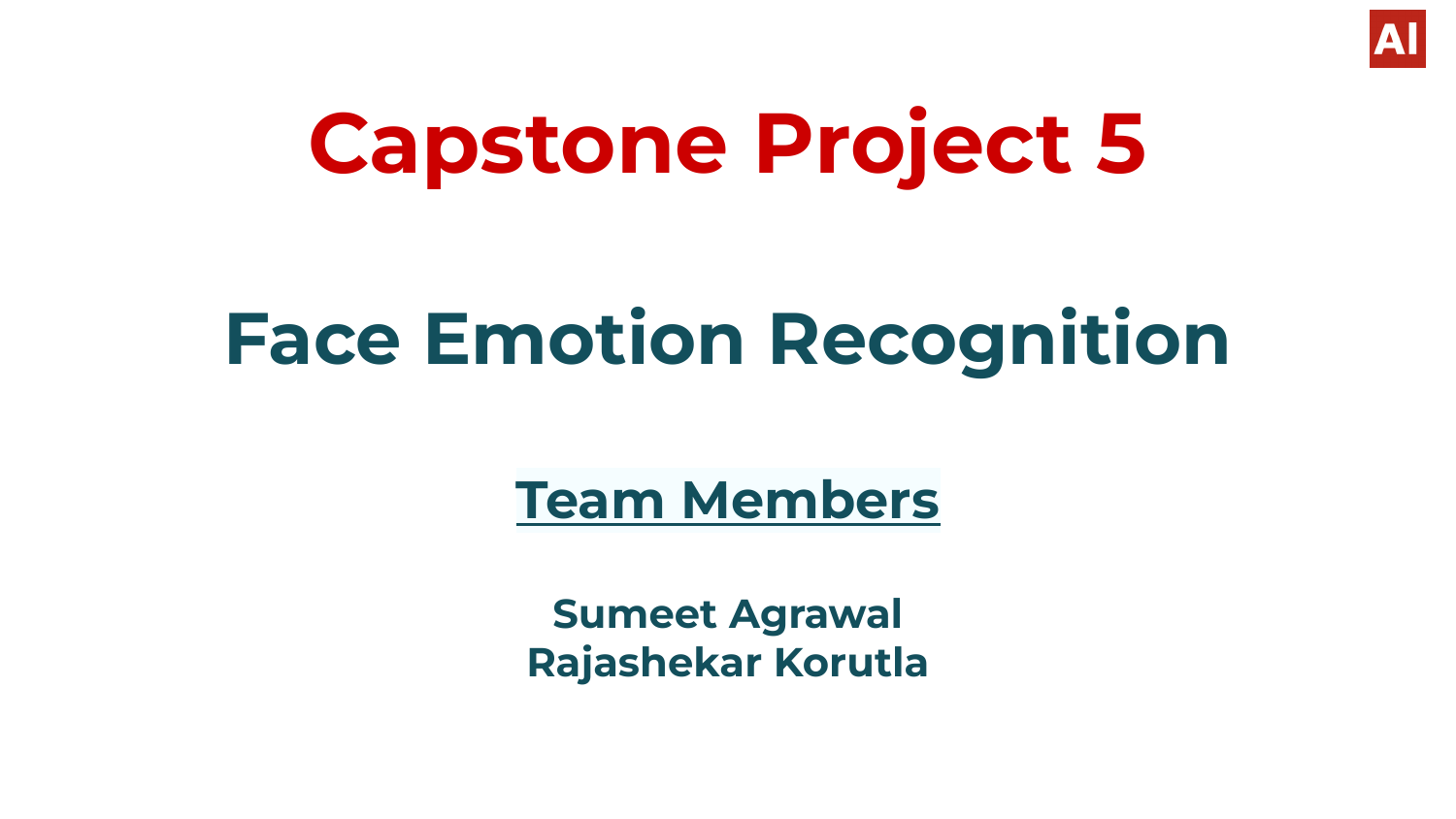

# Capstone Project 5

Face Emotion Recognition

Team Members

Sumeet Agrawal
Rajashekar Korutla